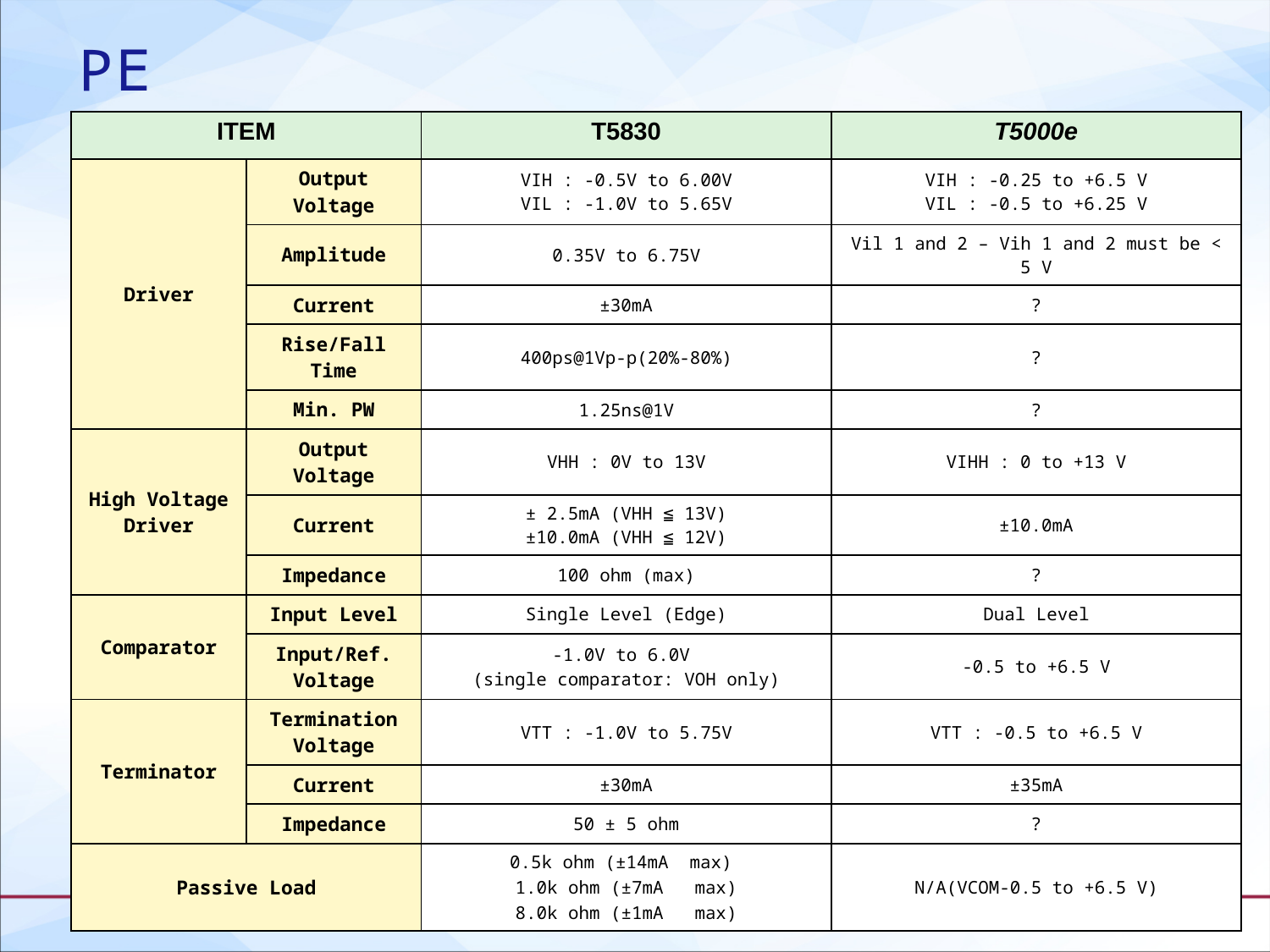

# PE
| ITEM |  | T5830 | T5000e |
| --- | --- | --- | --- |
| Driver | Output Voltage | VIH : -0.5V to 6.00V VIL : -1.0V to 5.65V | VIH : -0.25 to +6.5 V VIL : -0.5 to +6.25 V |
|  | Amplitude | 0.35V to 6.75V | Vil 1 and 2 – Vih 1 and 2 must be < 5 V |
|  | Current | ±30mA | ? |
|  | Rise/Fall Time | 400ps@1Vp-p(20%-80%) | ? |
|  | Min. PW | 1.25ns@1V | ? |
| High Voltage Driver | Output Voltage | VHH : 0V to 13V | VIHH : 0 to +13 V |
|  | Current | ± 2.5mA (VHH ≦ 13V) ±10.0mA (VHH ≦ 12V) | ±10.0mA |
|  | Impedance | 100 ohm (max) | ? |
| Comparator | Input Level | Single Level (Edge) | Dual Level |
|  | Input/Ref. Voltage | -1.0V to 6.0V (single comparator: VOH only) | -0.5 to +6.5 V |
| Terminator | Termination Voltage | VTT : -1.0V to 5.75V | VTT : -0.5 to +6.5 V |
|  | Current | ±30mA | ±35mA |
|  | Impedance | 50 ± 5 ohm | ? |
| Passive Load |  | 0.5k ohm (±14mA max) 1.0k ohm (±7mA　 max) 8.0k ohm (±1mA　 max) | N/A(VCOM-0.5 to +6.5 V) |
All Rights Reserved - ADVANTEST CORPORATION
18